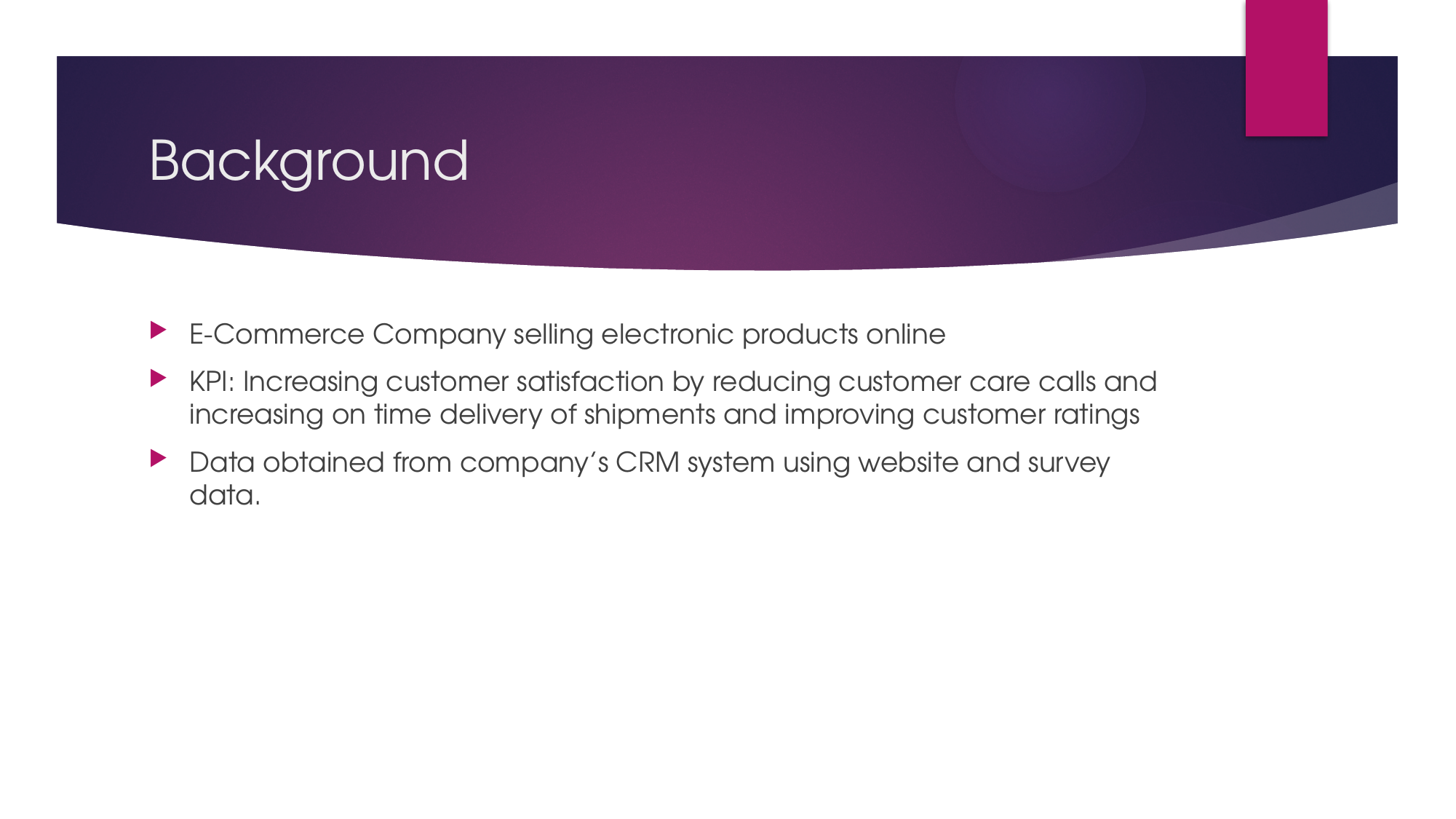

# Background
E-Commerce Company selling electronic products online
KPI: Increasing customer satisfaction by reducing customer care calls and increasing on time delivery of shipments and improving customer ratings
Data obtained from company’s CRM system using website and survey data.